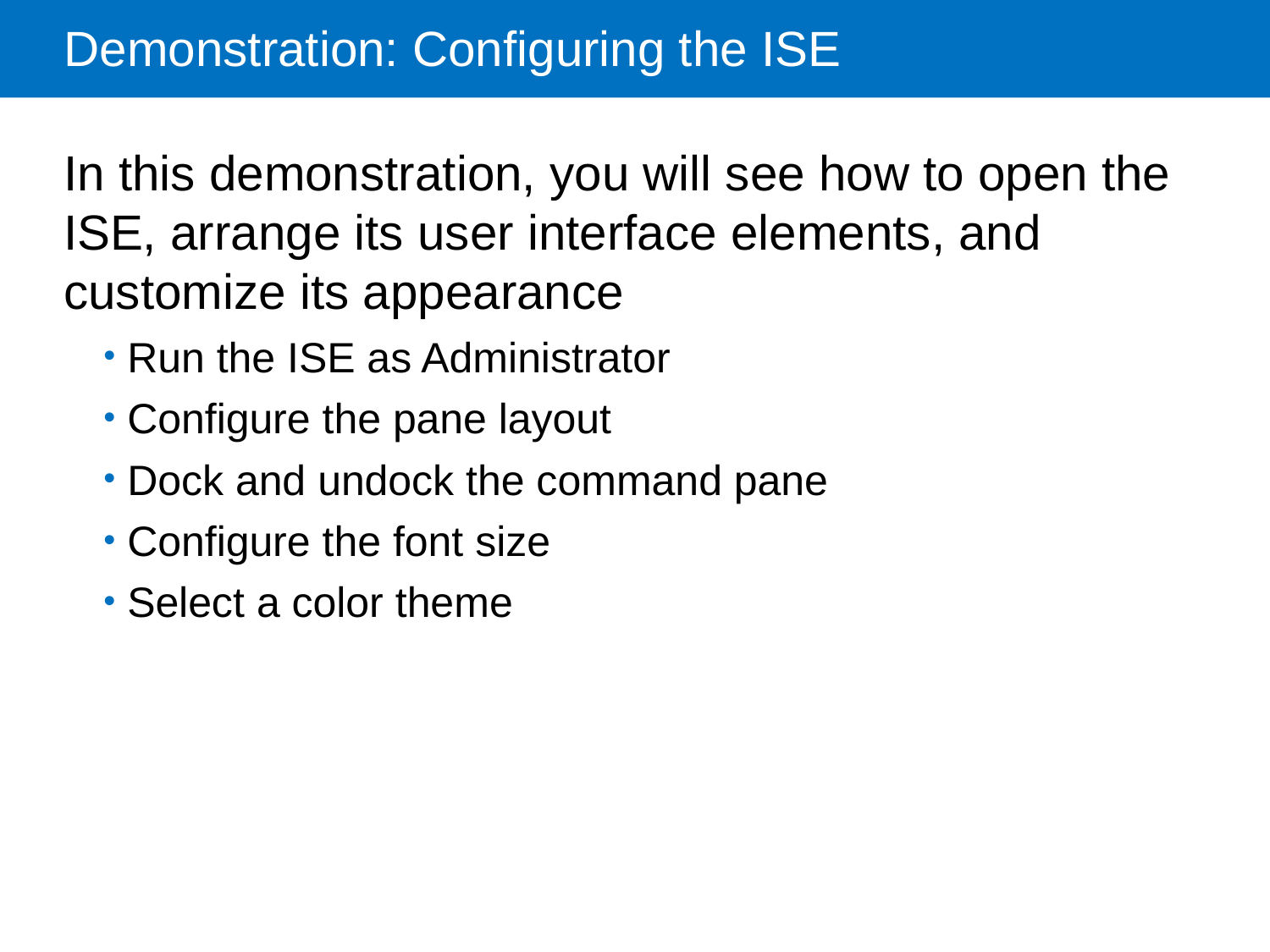

# Demonstration: Configuring the ISE
In this demonstration, you will see how to open the ISE, arrange its user interface elements, and customize its appearance
Run the ISE as Administrator
Configure the pane layout
Dock and undock the command pane
Configure the font size
Select a color theme